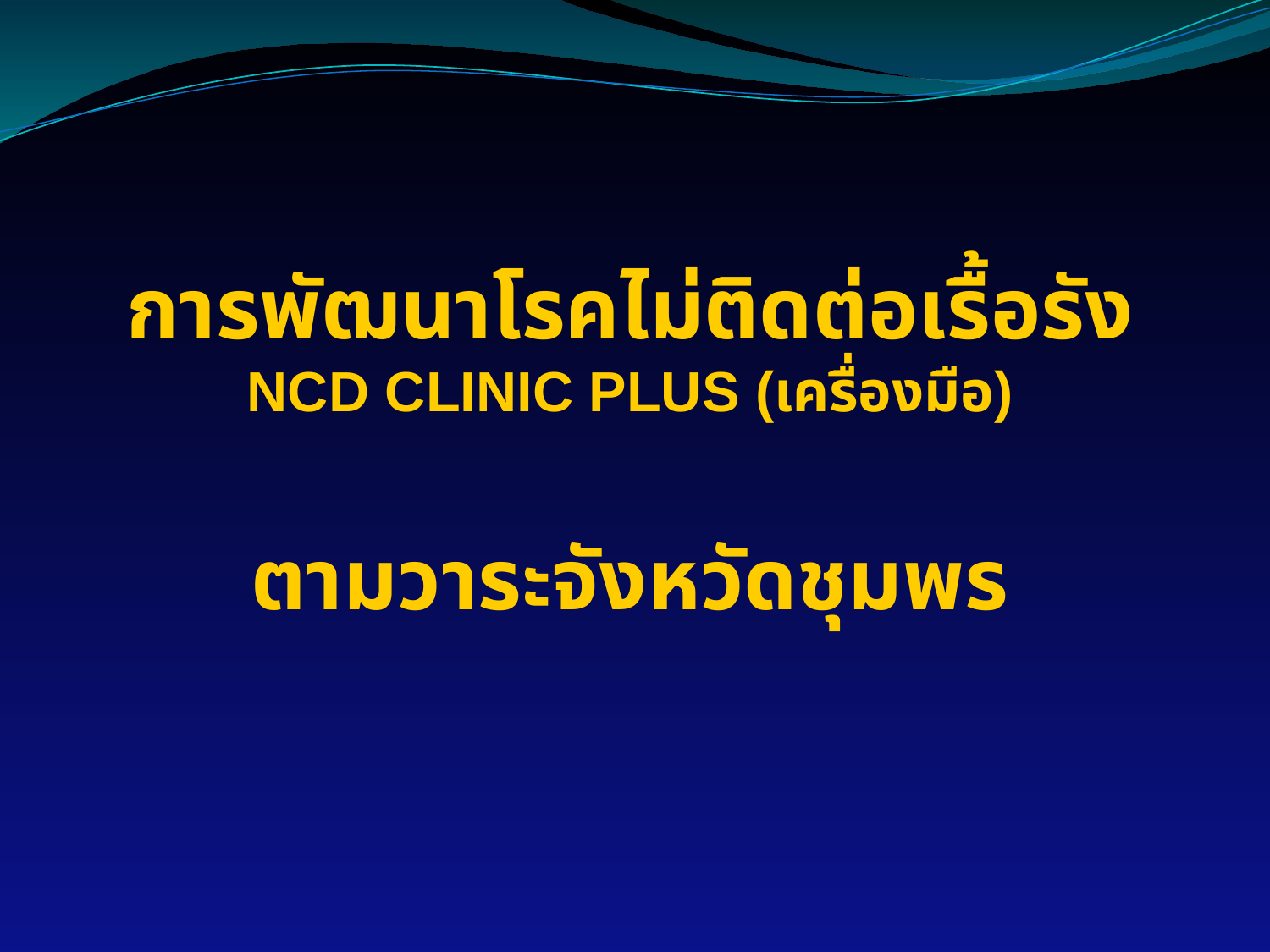

การพัฒนาโรคไม่ติดต่อเรื้อรัง
NCD CLINIC PLUS (เครื่องมือ)

ตามวาระจังหวัดชุมพร